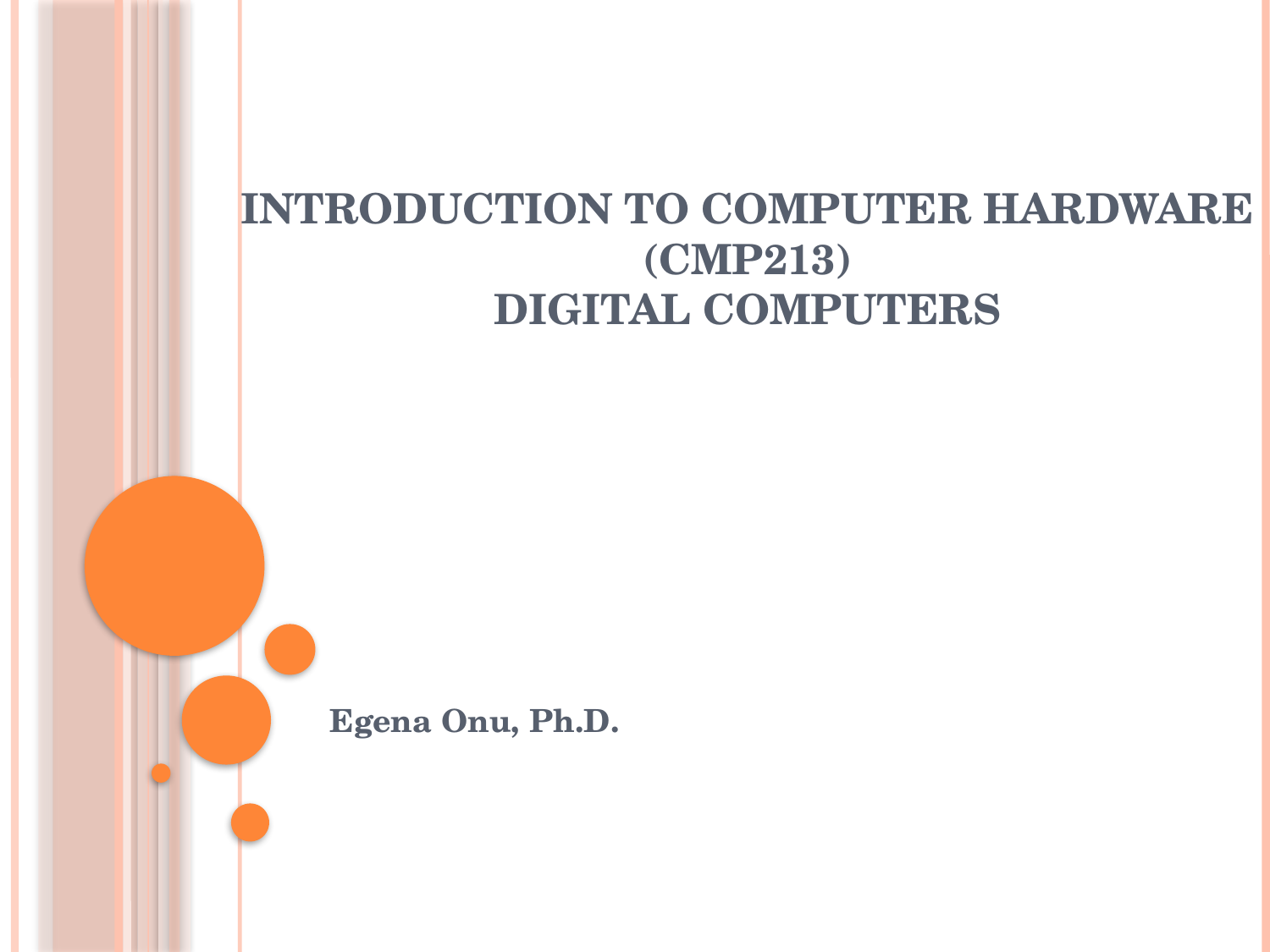

# Introduction to Computer Hardware (CMP213) Digital Computers
Egena Onu, Ph.D.